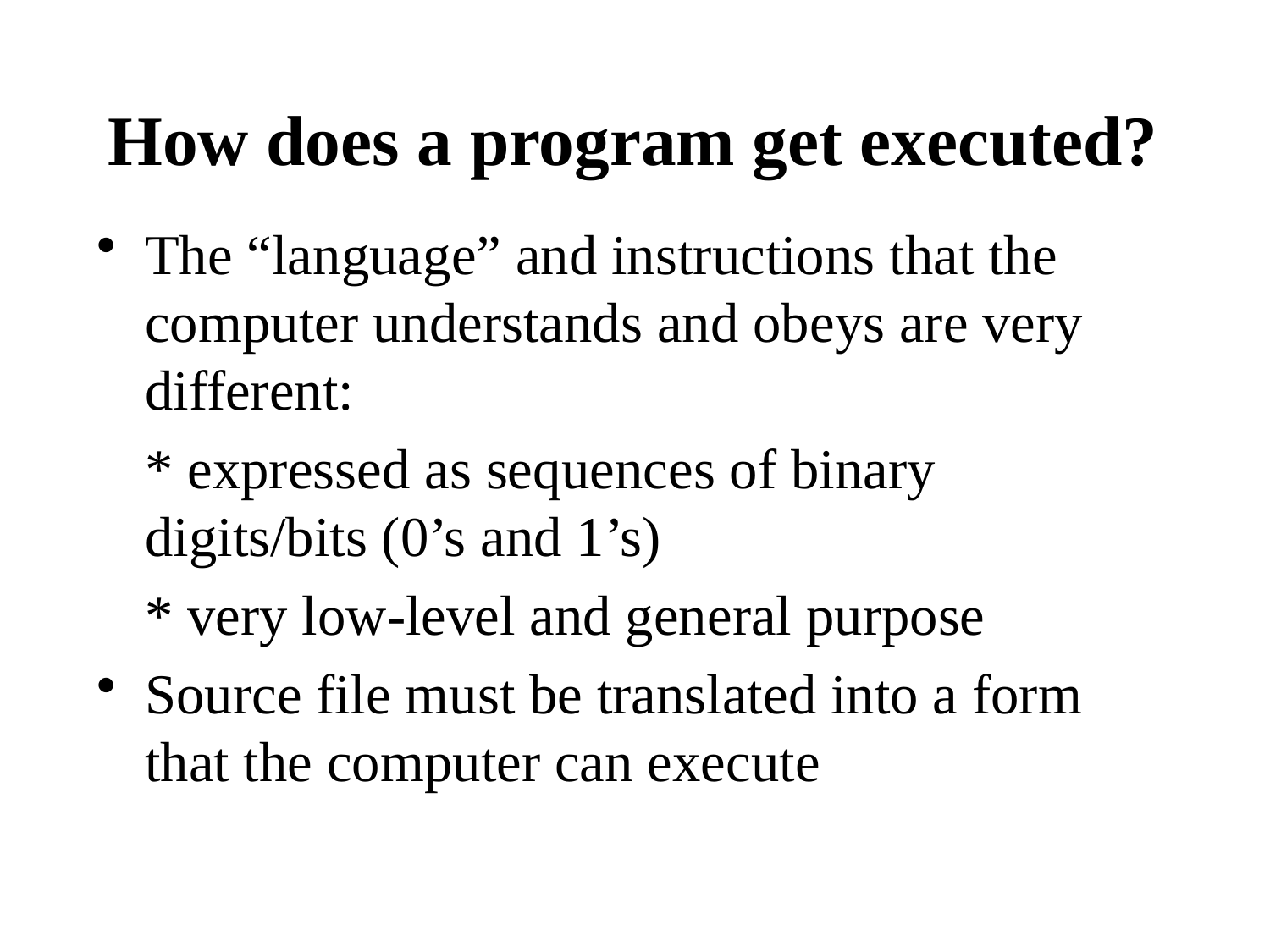

# How does a program get executed?
The “language” and instructions that the computer understands and obeys are very different:
	* expressed as sequences of binary digits/bits (0’s and 1’s)
	* very low-level and general purpose
Source file must be translated into a form that the computer can execute